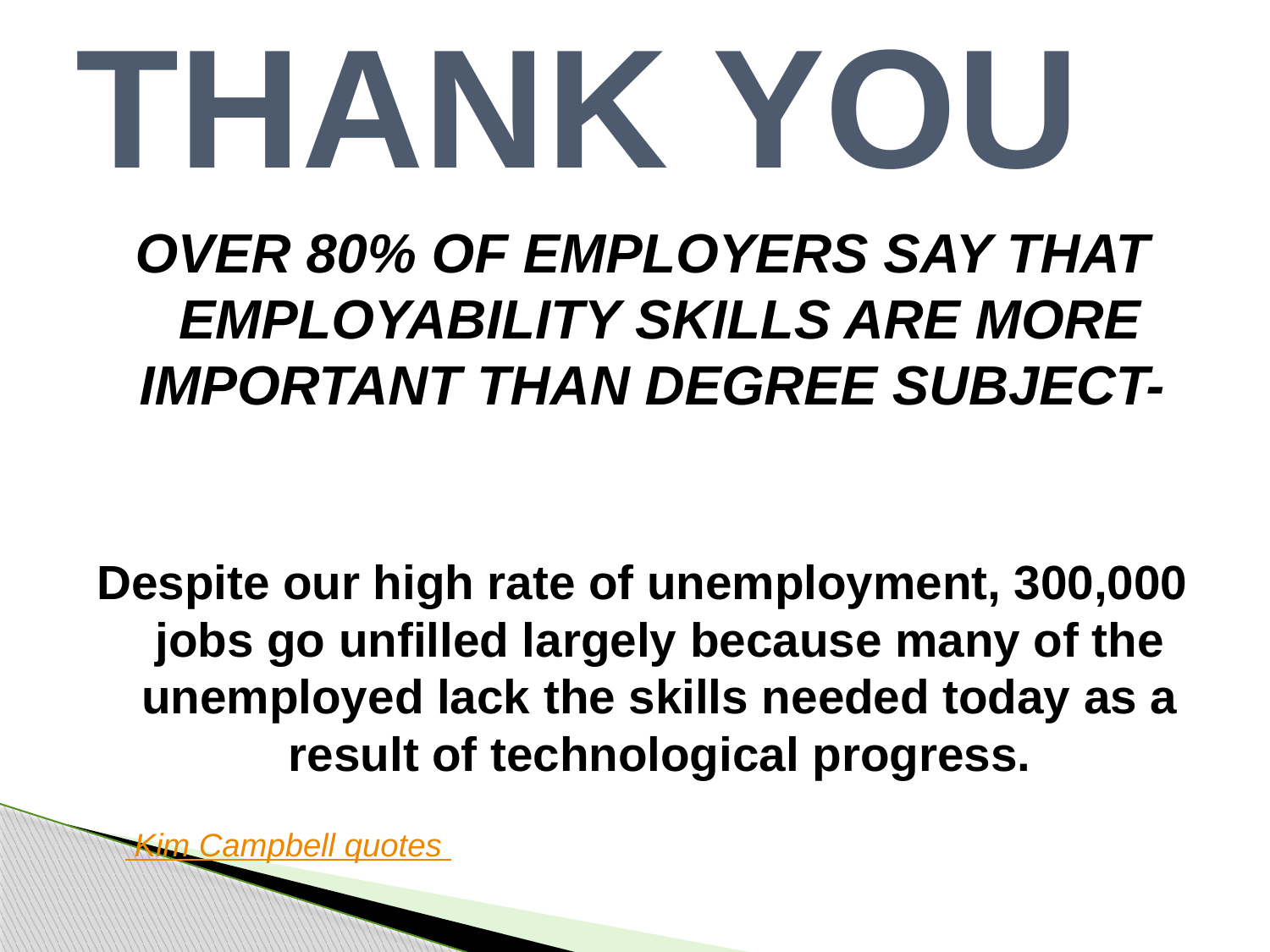

# THANK YOU
OVER 80% OF EMPLOYERS SAY THAT EMPLOYABILITY SKILLS ARE MORE IMPORTANT THAN DEGREE SUBJECT-

Despite our high rate of unemployment, 300,000 jobs go unfilled largely because many of the unemployed lack the skills needed today as a result of technological progress.
 Kim Campbell quotes